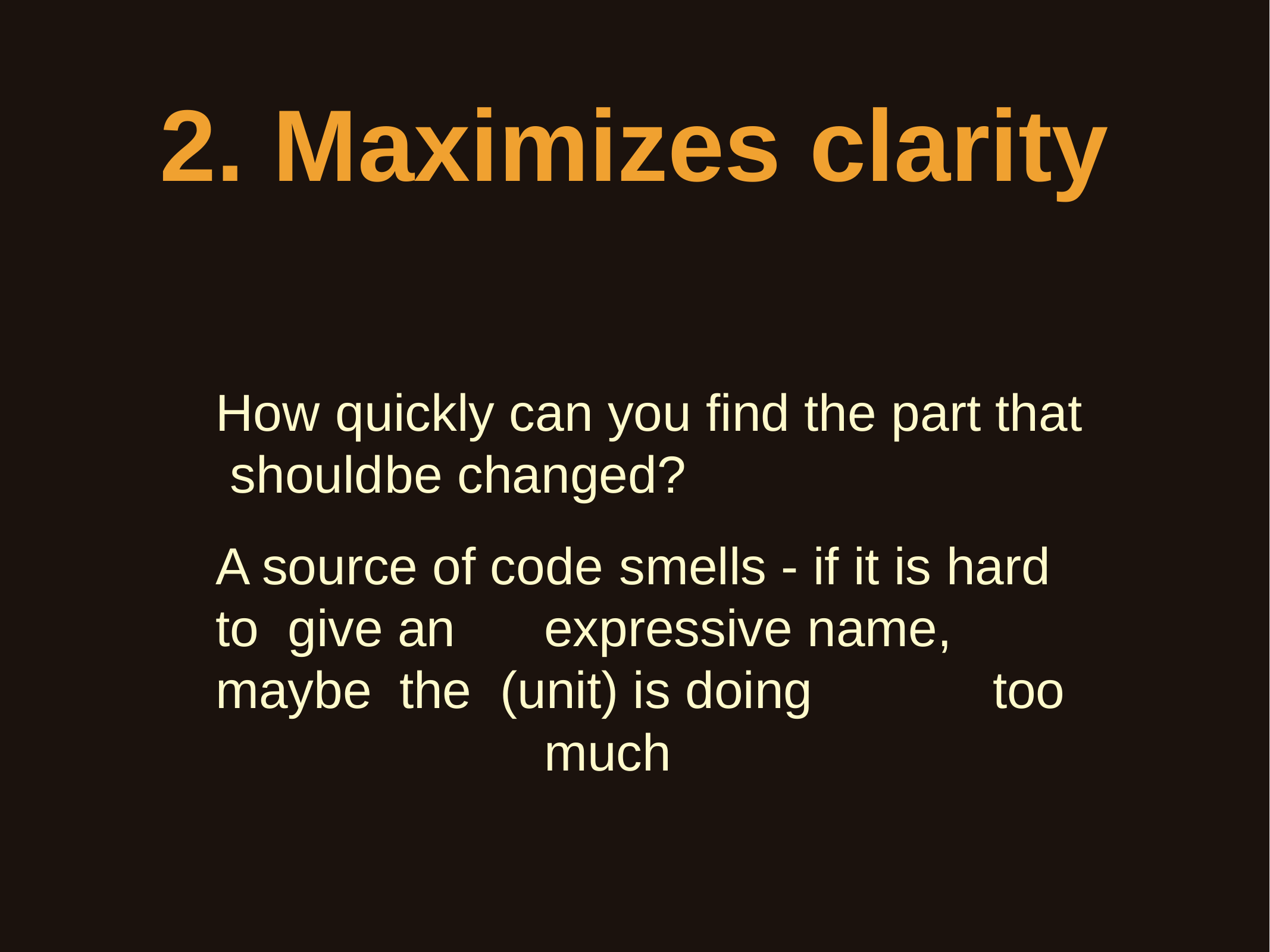

# 2. Maximizes clarity
How	quickly can	you	find	the	part that  should	be	changed?
A source of code	smells - if it is hard to  give an	expressive name, maybe	the  (unit) is doing	too		much